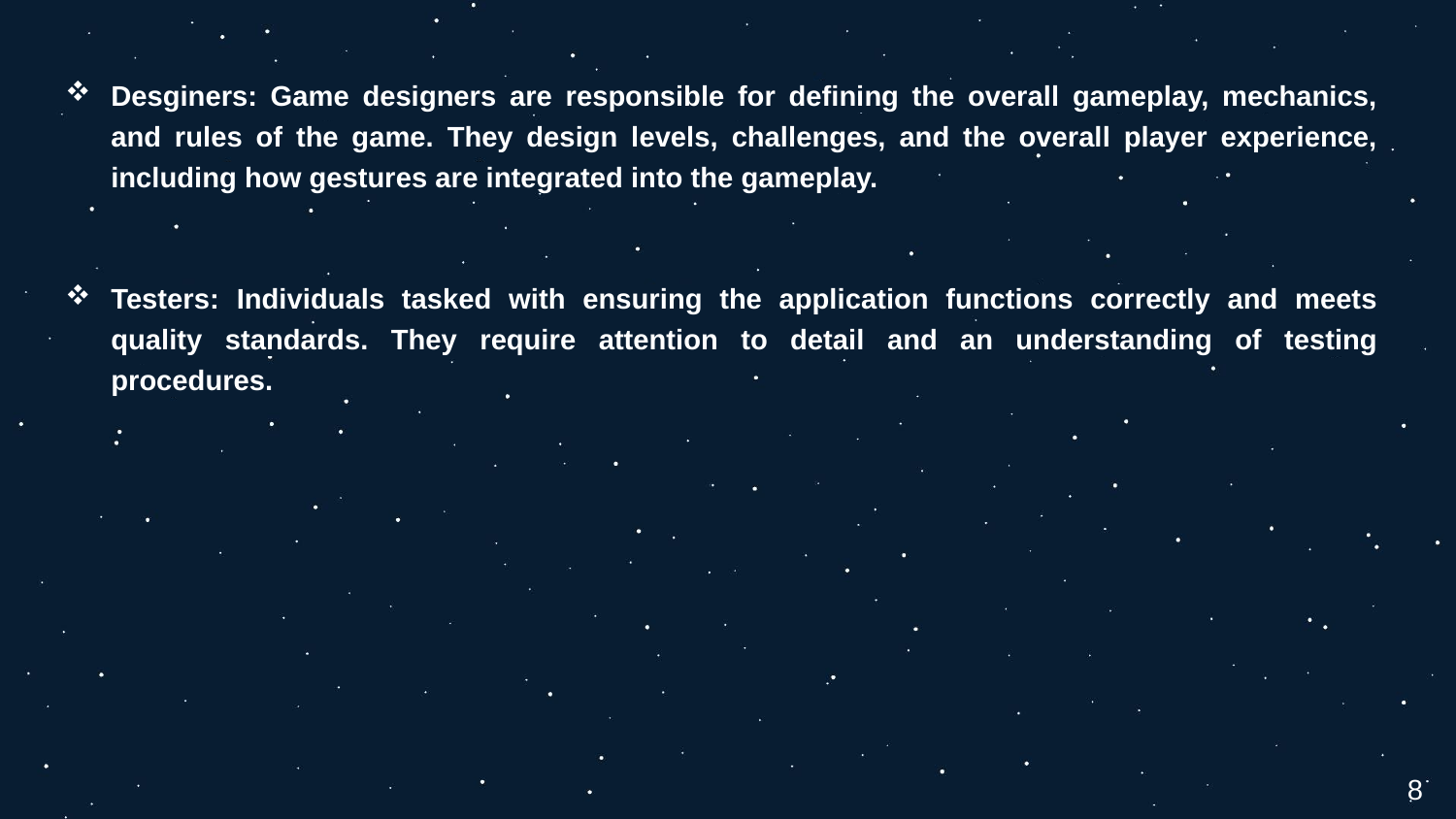

Desginers: Game designers are responsible for defining the overall gameplay, mechanics, and rules of the game. They design levels, challenges, and the overall player experience, including how gestures are integrated into the gameplay.

Testers: Individuals tasked with ensuring the application functions correctly and meets quality standards. They require attention to detail and an understanding of testing procedures.
8